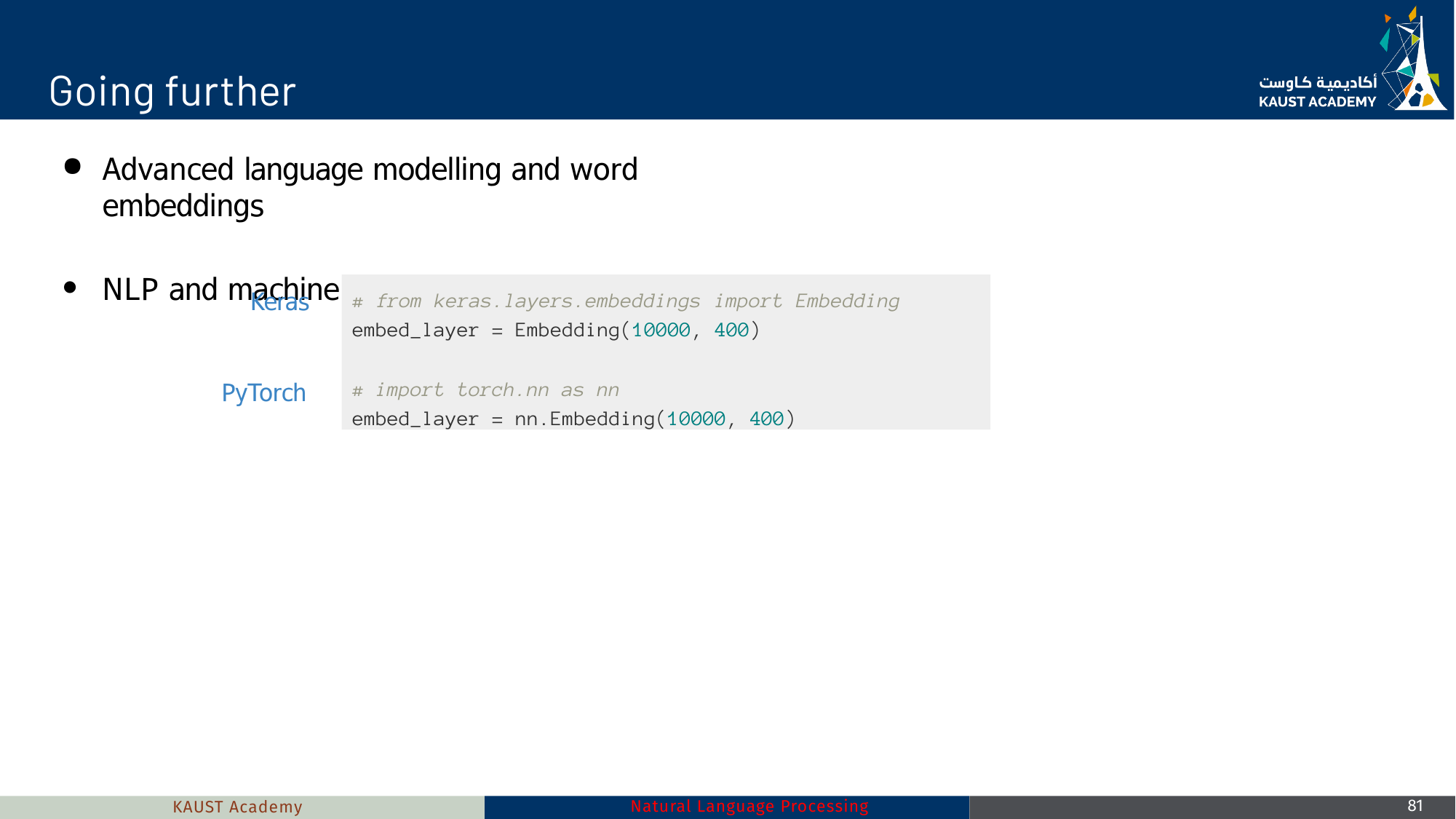

# Going further
Advanced language modelling and word embeddings

NLP and machine learning libraries
# from keras.layers.embeddings import Embedding
embed_layer = Embedding(10000, 400)

# import torch.nn as nn
embed_layer = nn.Embedding(10000, 400)
Keras
PyTorch